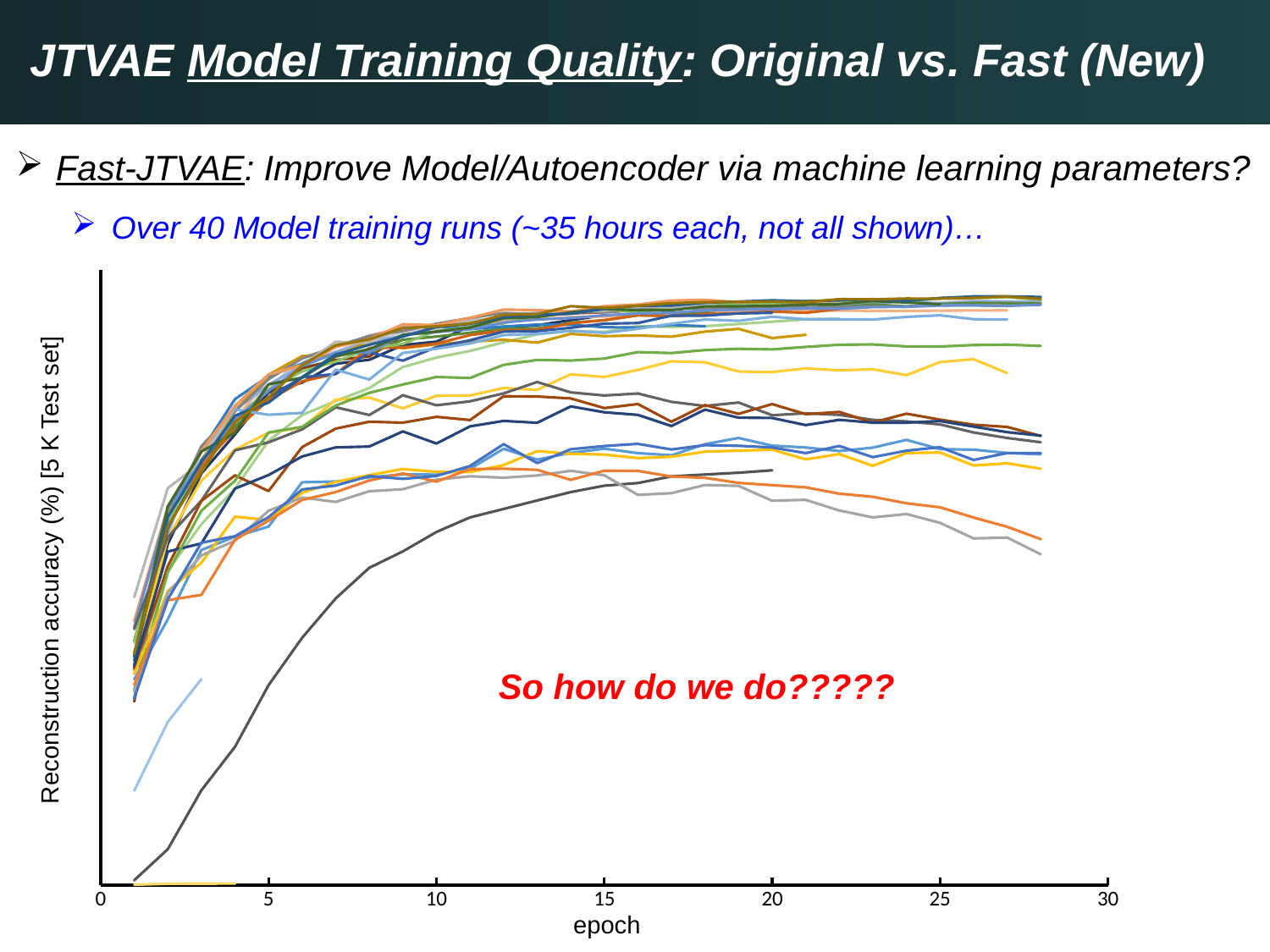

JTVAE Model Training Quality: Original vs. Fast (New)
Fast-JTVAE: Improve Model/Autoencoder via machine learning parameters?
Over 40 Model training runs (~35 hours each, not all shown)…

### Chart

| Category |  |  |  |  |  |  |  |  |  |  |  |  |  |  |  |  |  |  |  |  |  |  |  |  |  |  |  |  |  |  |  |  |  |
|---|---|---|---|---|---|---|---|---|---|---|---|---|---|---|---|---|---|---|---|---|---|---|---|---|---|---|---|---|---|---|---|---|---|
Reconstruction accuracy (%) [5 K Test set]
So how do we do?????
epoch